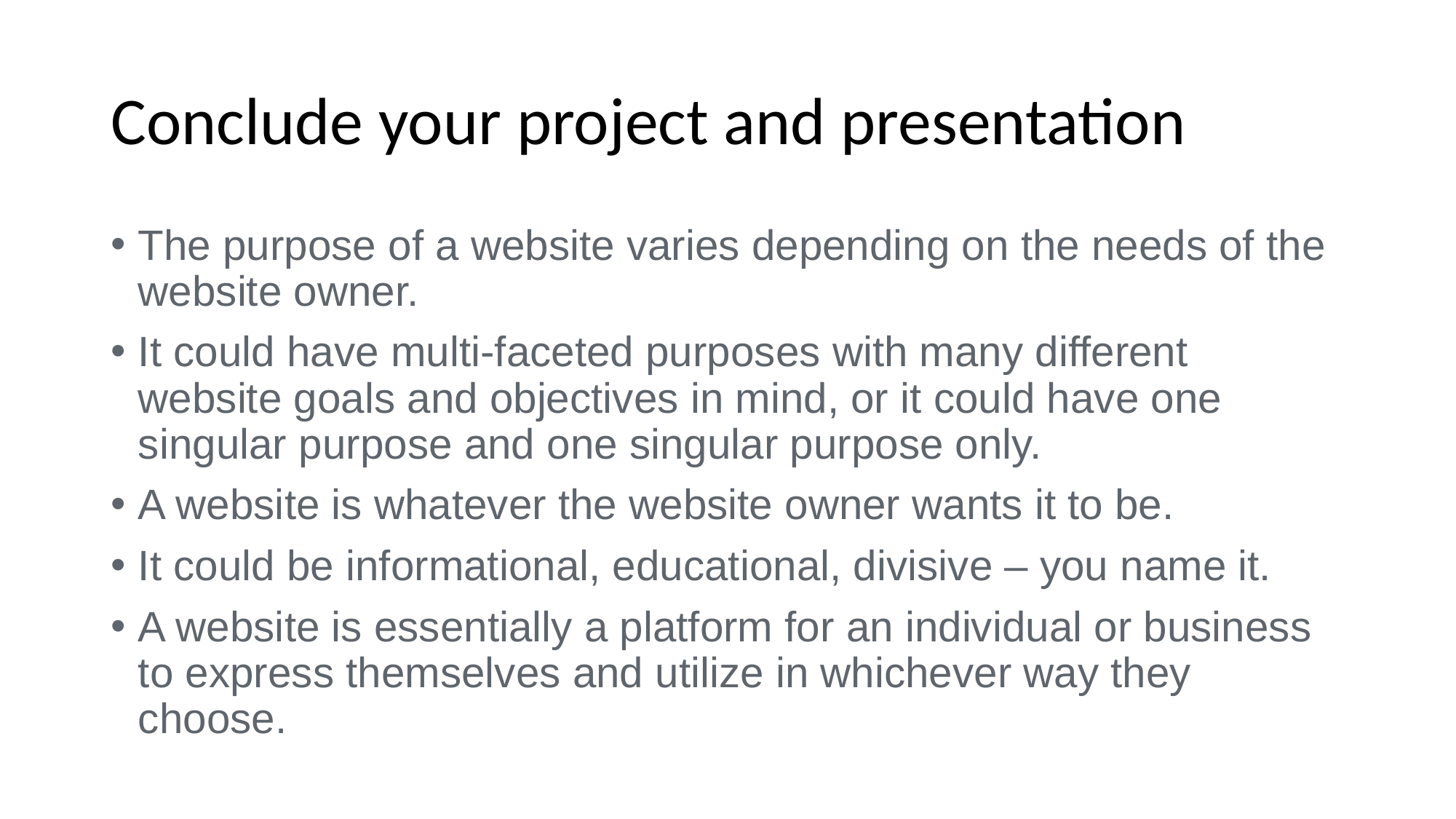

# Conclude your project and presentation
The purpose of a website varies depending on the needs of the website owner.
It could have multi-faceted purposes with many different website goals and objectives in mind, or it could have one singular purpose and one singular purpose only.
A website is whatever the website owner wants it to be.
It could be informational, educational, divisive – you name it.
A website is essentially a platform for an individual or business to express themselves and utilize in whichever way they choose.